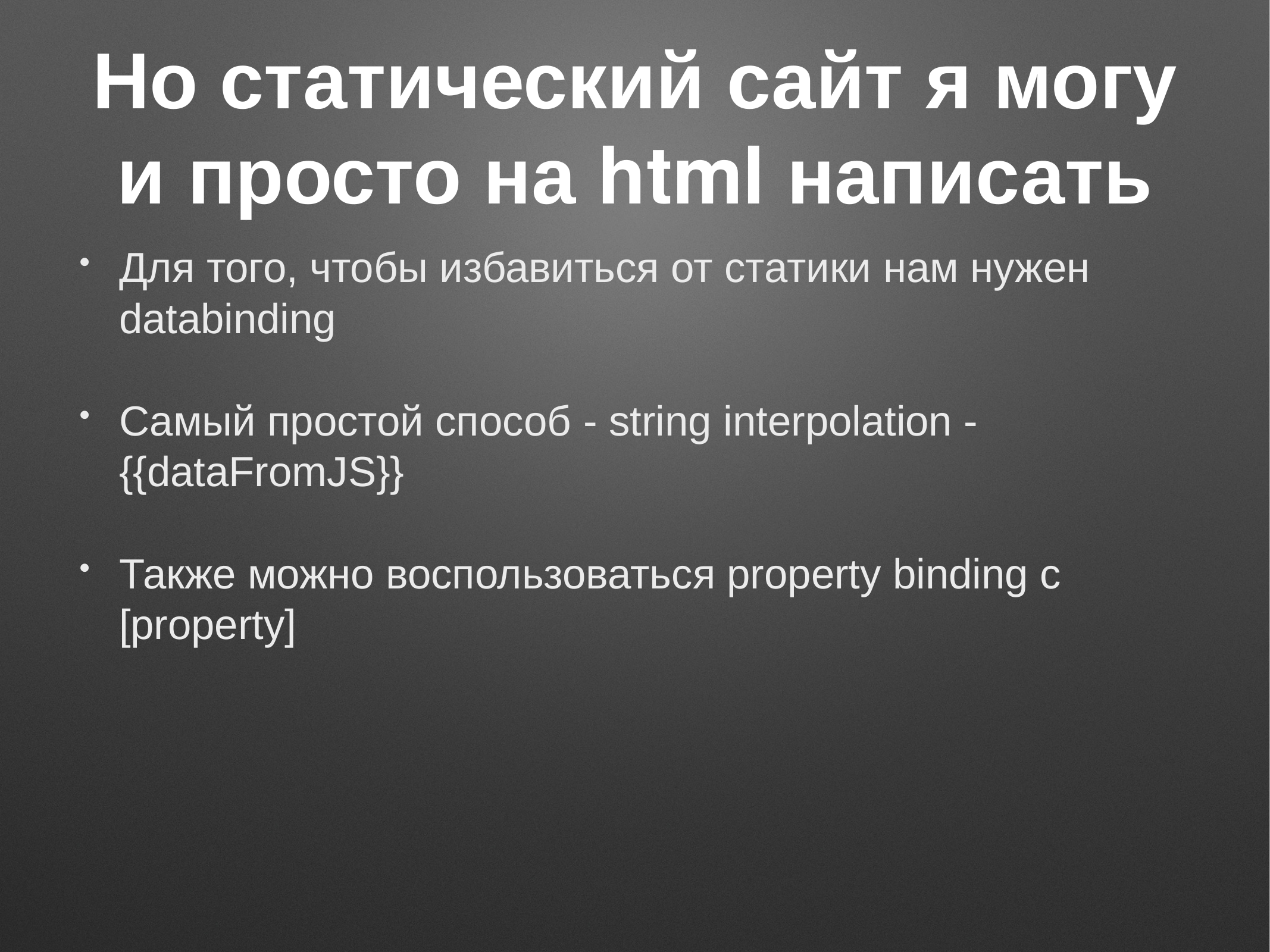

# Но статический сайт я могу и просто на html написать
Для того, чтобы избавиться от статики нам нужен databinding
Самый простой способ - string interpolation - {{dataFromJS}}
Также можно воспользоваться property binding с [property]